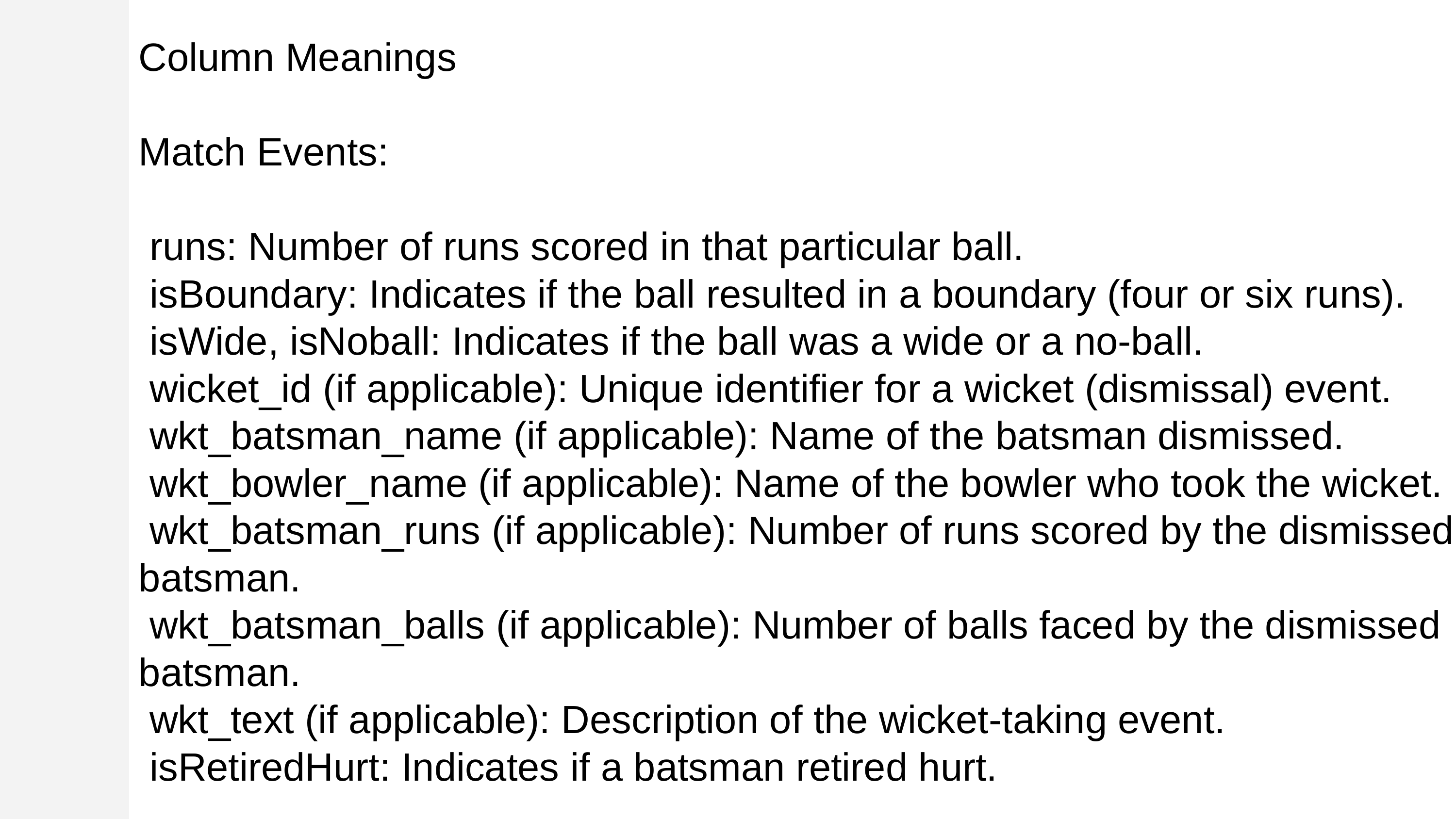

Column Meanings

Match Events:

 runs: Number of runs scored in that particular ball.
 isBoundary: Indicates if the ball resulted in a boundary (four or six runs).
 isWide, isNoball: Indicates if the ball was a wide or a no-ball.
 wicket_id (if applicable): Unique identifier for a wicket (dismissal) event.
 wkt_batsman_name (if applicable): Name of the batsman dismissed.
 wkt_bowler_name (if applicable): Name of the bowler who took the wicket.
 wkt_batsman_runs (if applicable): Number of runs scored by the dismissed batsman.
 wkt_batsman_balls (if applicable): Number of balls faced by the dismissed batsman.
 wkt_text (if applicable): Description of the wicket-taking event.
 isRetiredHurt: Indicates if a batsman retired hurt.